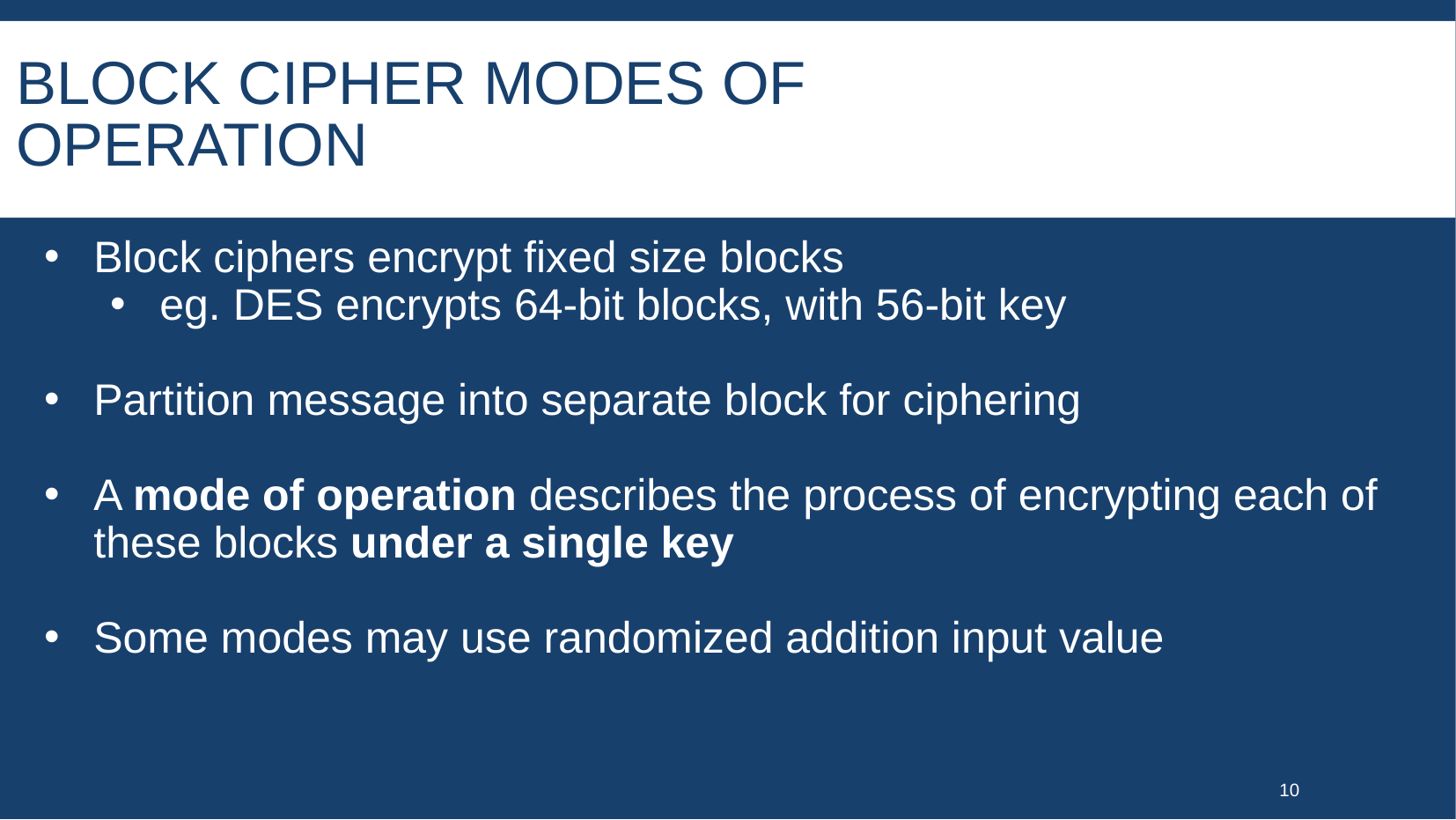

# Block Cipher Modes of Operation
Block ciphers encrypt fixed size blocks
eg. DES encrypts 64-bit blocks, with 56-bit key

Partition message into separate block for ciphering

A mode of operation describes the process of encrypting each of these blocks under a single key

Some modes may use randomized addition input value
10